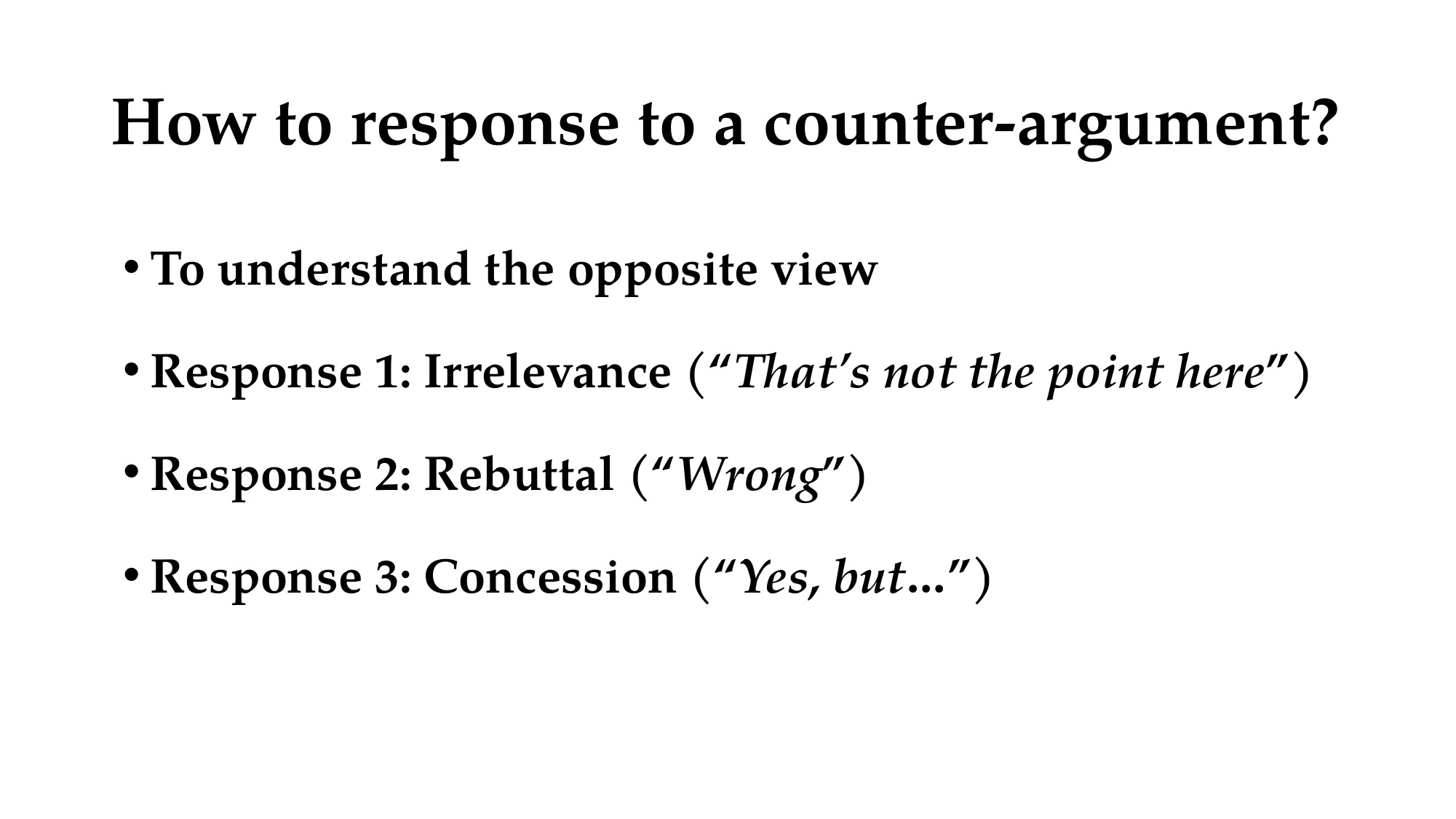

# How to response to a counter-argument?
To understand the opposite view
Response 1: Irrelevance (“That’s not the point here”)
Response 2: Rebuttal (“Wrong”)
Response 3: Concession (“Yes, but…”)